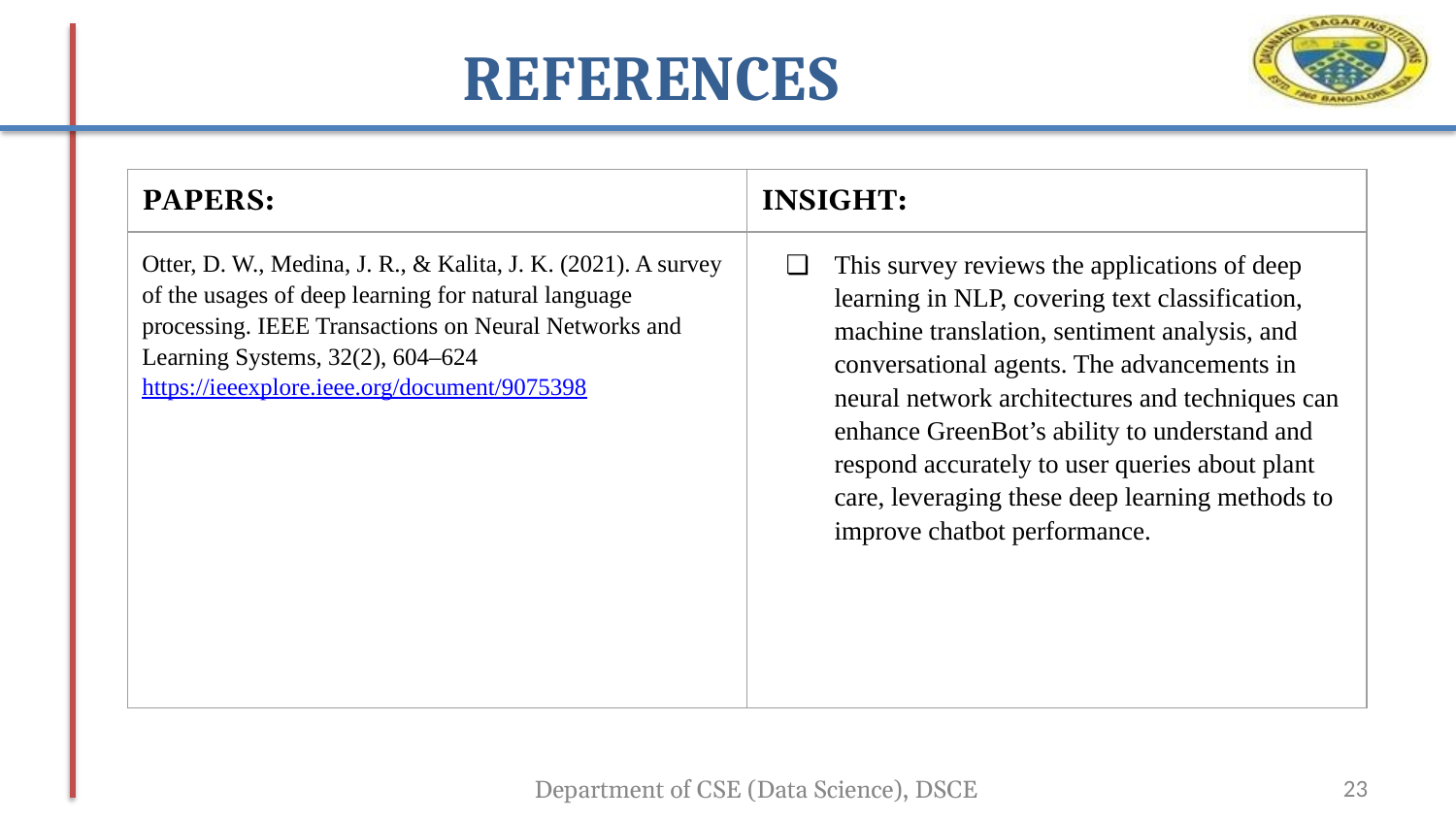

# REFERENCES
| PAPERS: | INSIGHT: |
| --- | --- |
| Otter, D. W., Medina, J. R., & Kalita, J. K. (2021). A survey of the usages of deep learning for natural language processing. IEEE Transactions on Neural Networks and Learning Systems, 32(2), 604–624 https://ieeexplore.ieee.org/document/9075398 | This survey reviews the applications of deep learning in NLP, covering text classification, machine translation, sentiment analysis, and conversational agents. The advancements in neural network architectures and techniques can enhance GreenBot’s ability to understand and respond accurately to user queries about plant care, leveraging these deep learning methods to improve chatbot performance. |

Department of CSE (Data Science), DSCE
23